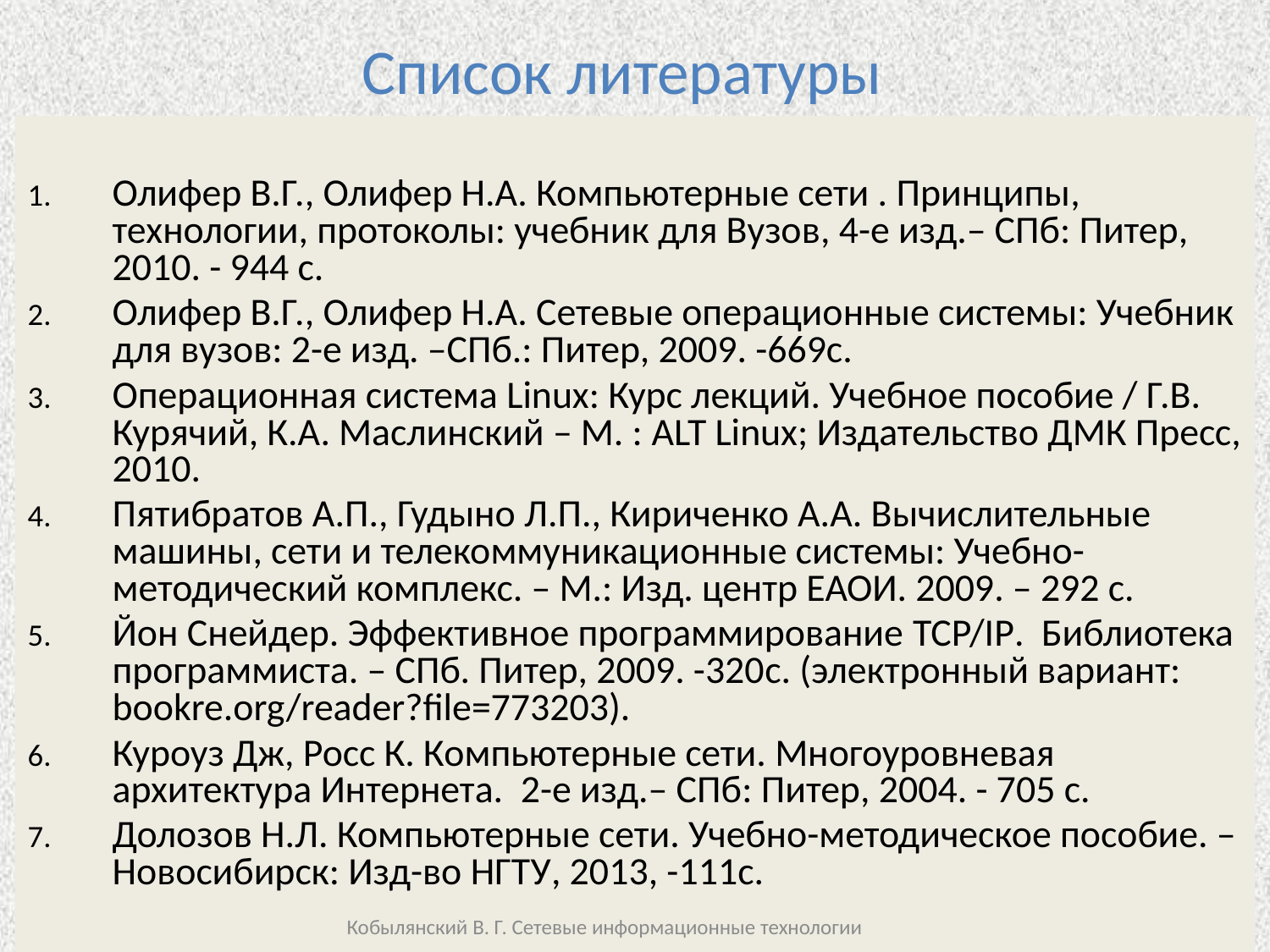

# Список литературы

Олифер В.Г., Олифер Н.А. Компьютерные сети . Принципы, технологии, протоколы: учебник для Вузов, 4-е изд.– СПб: Питер, 2010. - 944 c.
Олифер В.Г., Олифер Н.А. Сетевые операционные системы: Учебник для вузов: 2-е изд. –СПб.: Питер, 2009. -669с.
Операционная система Linux: Курс лекций. Учебное пособие / Г.В. Курячий, К.А. Маслинский – М. : ALT Linux; Издательство ДМК Пресс, 2010.
Пятибратов А.П., Гудыно Л.П., Кириченко А.А. Вычислительные     машины, сети и телекоммуникационные системы: Учебно-методический комплекс. – М.: Изд. центр ЕАОИ. 2009. – 292 с.
Йон Снейдер. Эффективное программирование TCP/IP.  Библиотека программиста. – СПб. Питер, 2009. -320c. (электронный вариант: bookre.org/reader?file=773203).
Куроуз Дж, Росс К. Компьютерные сети. Многоуровневая архитектура Интернета.  2-е изд.– СПб: Питер, 2004. - 705 c.
Долозов Н.Л. Компьютерные сети. Учебно-методическое пособие. – Новосибирск: Изд-во НГТУ, 2013, -111c.

3
Кобылянский В. Г. Сетевые информационные технологии